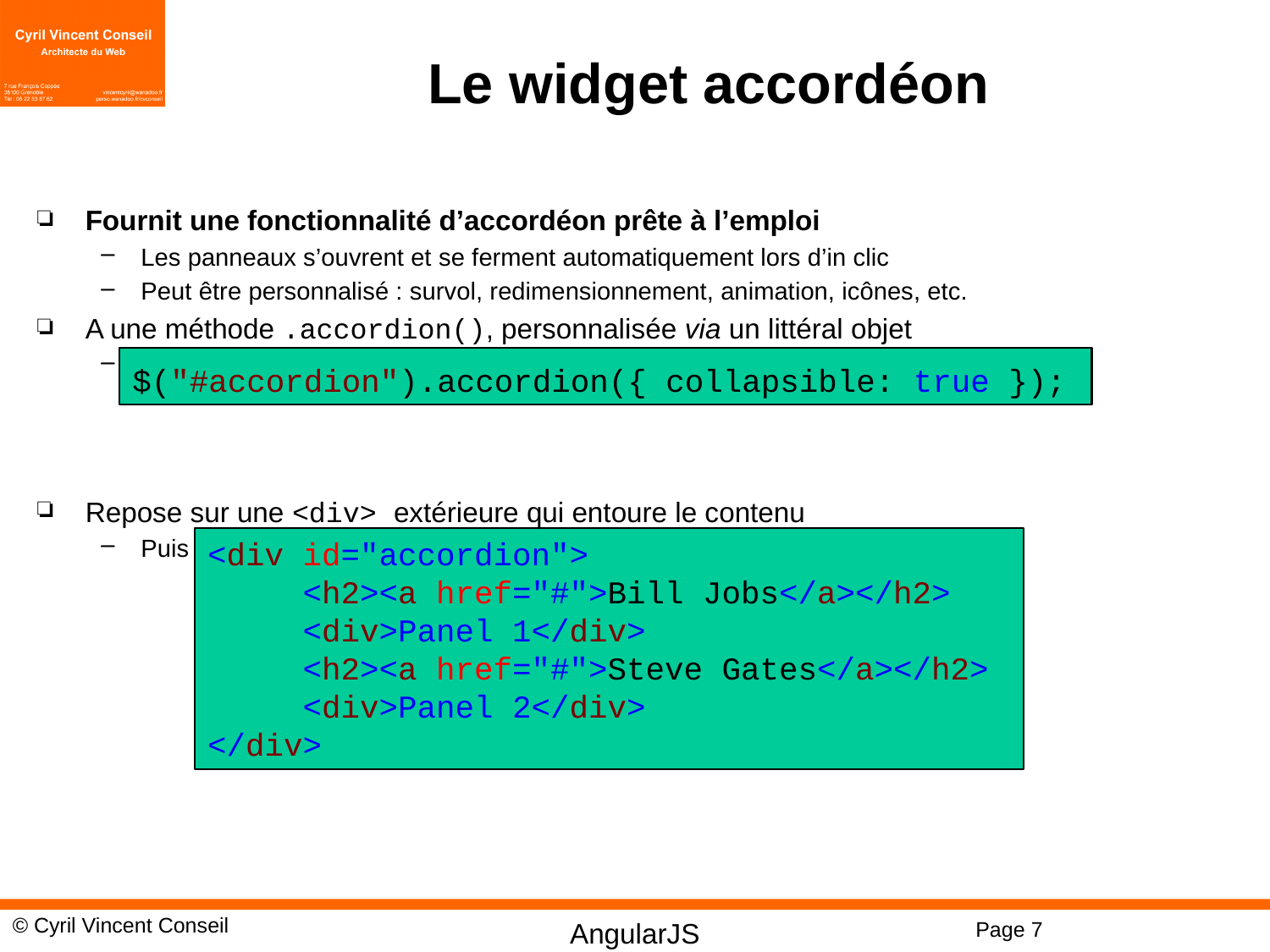

# Le widget accordéon
Fournit une fonctionnalité d’accordéon prête à l’emploi
Les panneaux s’ouvrent et se ferment automatiquement lors d’in clic
Peut être personnalisé : survol, redimensionnement, animation, icônes, etc.
A une méthode .accordion(), personnalisée via un littéral objet
Comme n’importe quel autre plugin

Repose sur une <div> extérieure qui entoure le contenu
Puis une paire d’éléments header et contenu
$("#accordion").accordion({ collapsible: true });
<div id="accordion">
     <h2><a href="#">Bill Jobs</a></h2>
     <div>Panel 1</div>
     <h2><a href="#">Steve Gates</a></h2>
     <div>Panel 2</div>
</div>